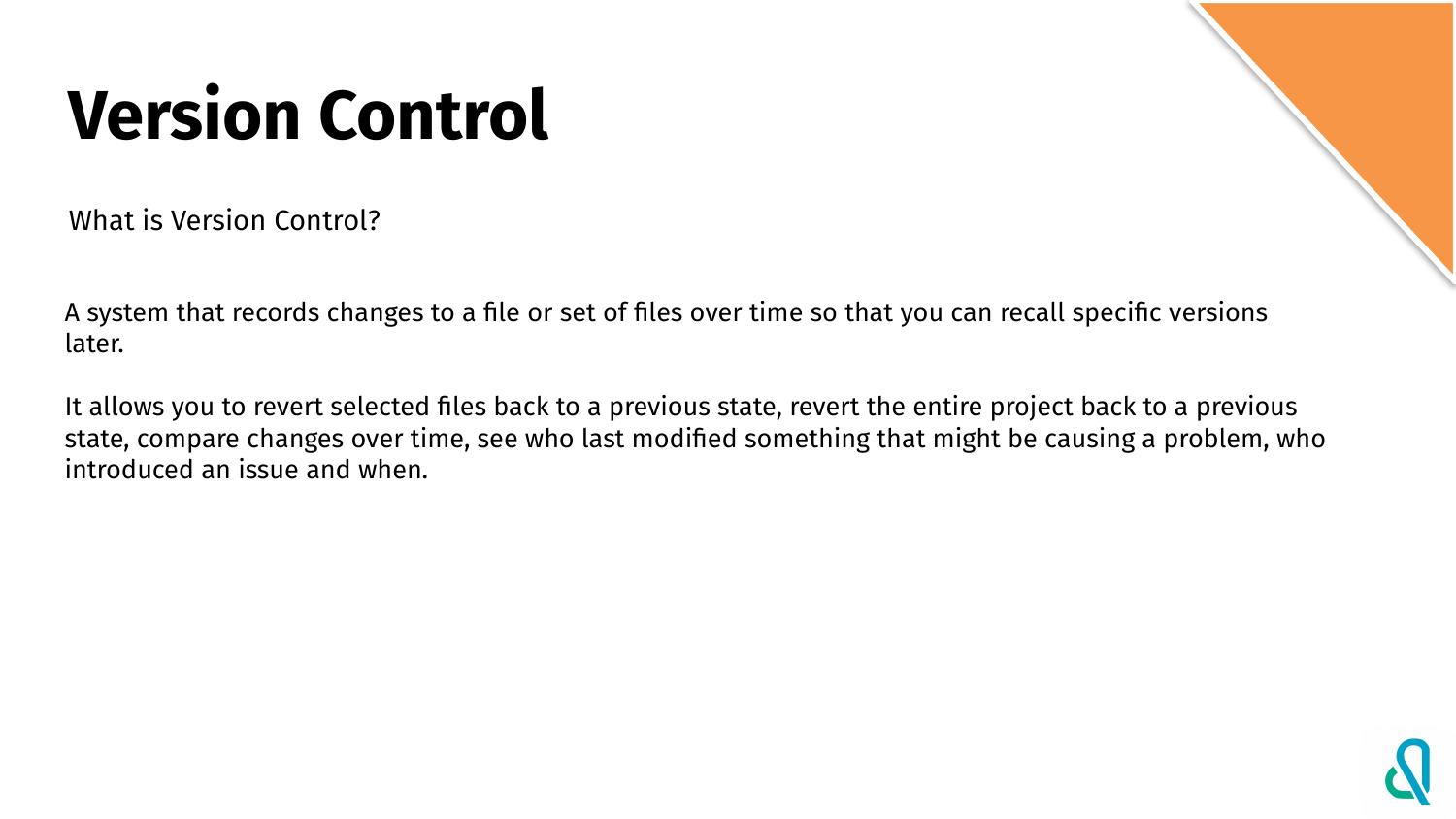

# Version Control
What is Version Control?
A system that records changes to a file or set of files over time so that you can recall specific versions later.

It allows you to revert selected files back to a previous state, revert the entire project back to a previous state, compare changes over time, see who last modified something that might be causing a problem, who introduced an issue and when.